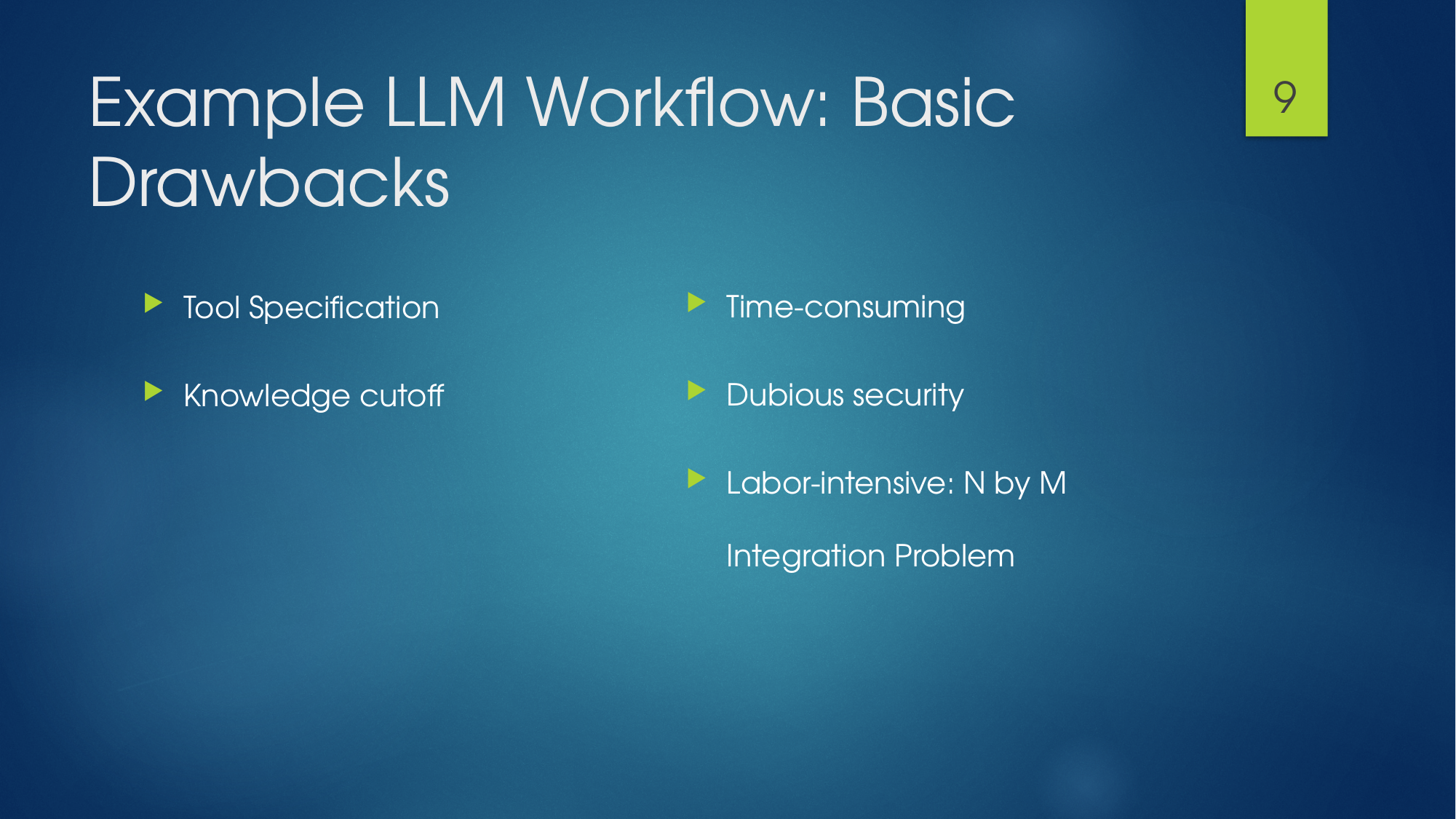

9
# Example LLM Workflow: Basic Drawbacks
Time-consuming
Dubious security
Labor-intensive: N by M Integration Problem
Tool Specification
Knowledge cutoff